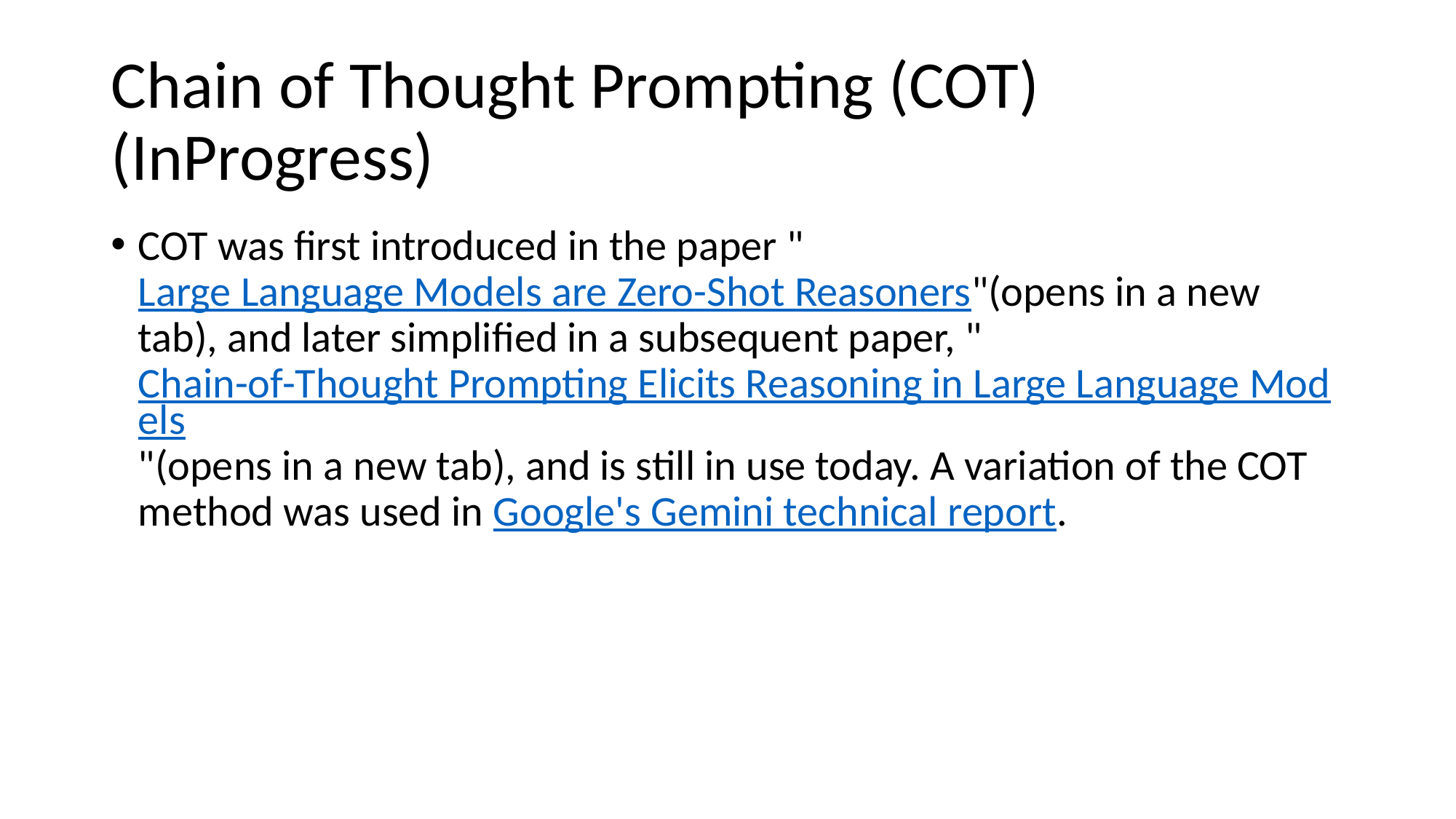

# Chain of Thought Prompting (COT) (InProgress)
COT was first introduced in the paper "Large Language Models are Zero-Shot Reasoners"(opens in a new tab), and later simplified in a subsequent paper, "Chain-of-Thought Prompting Elicits Reasoning in Large Language Models"(opens in a new tab), and is still in use today. A variation of the COT method was used in Google's Gemini technical report.